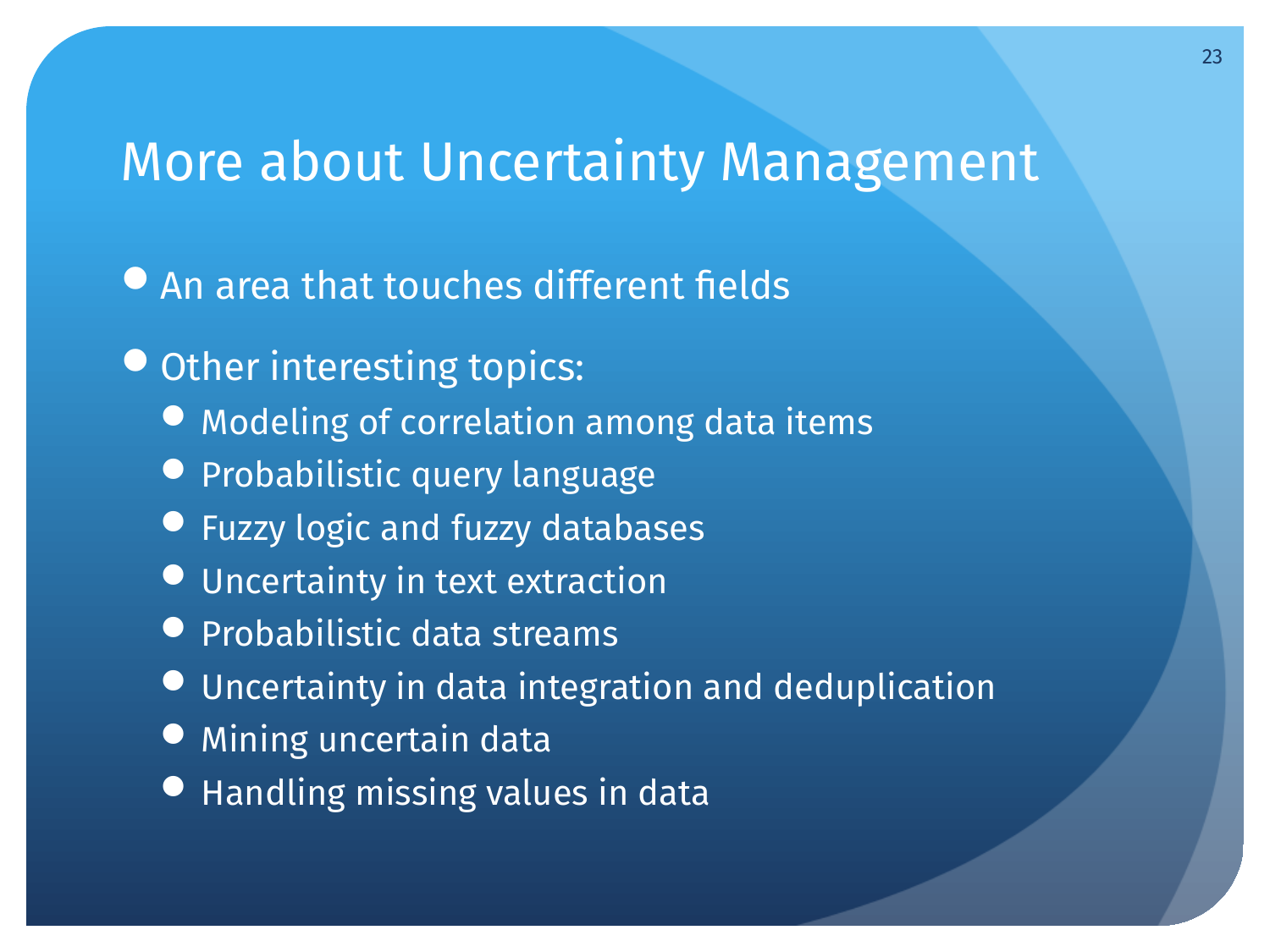

23
# More about Uncertainty Management
An area that touches different fields
Other interesting topics:
Modeling of correlation among data items
Probabilistic query language
Fuzzy logic and fuzzy databases
Uncertainty in text extraction
Probabilistic data streams
Uncertainty in data integration and deduplication
Mining uncertain data
Handling missing values in data